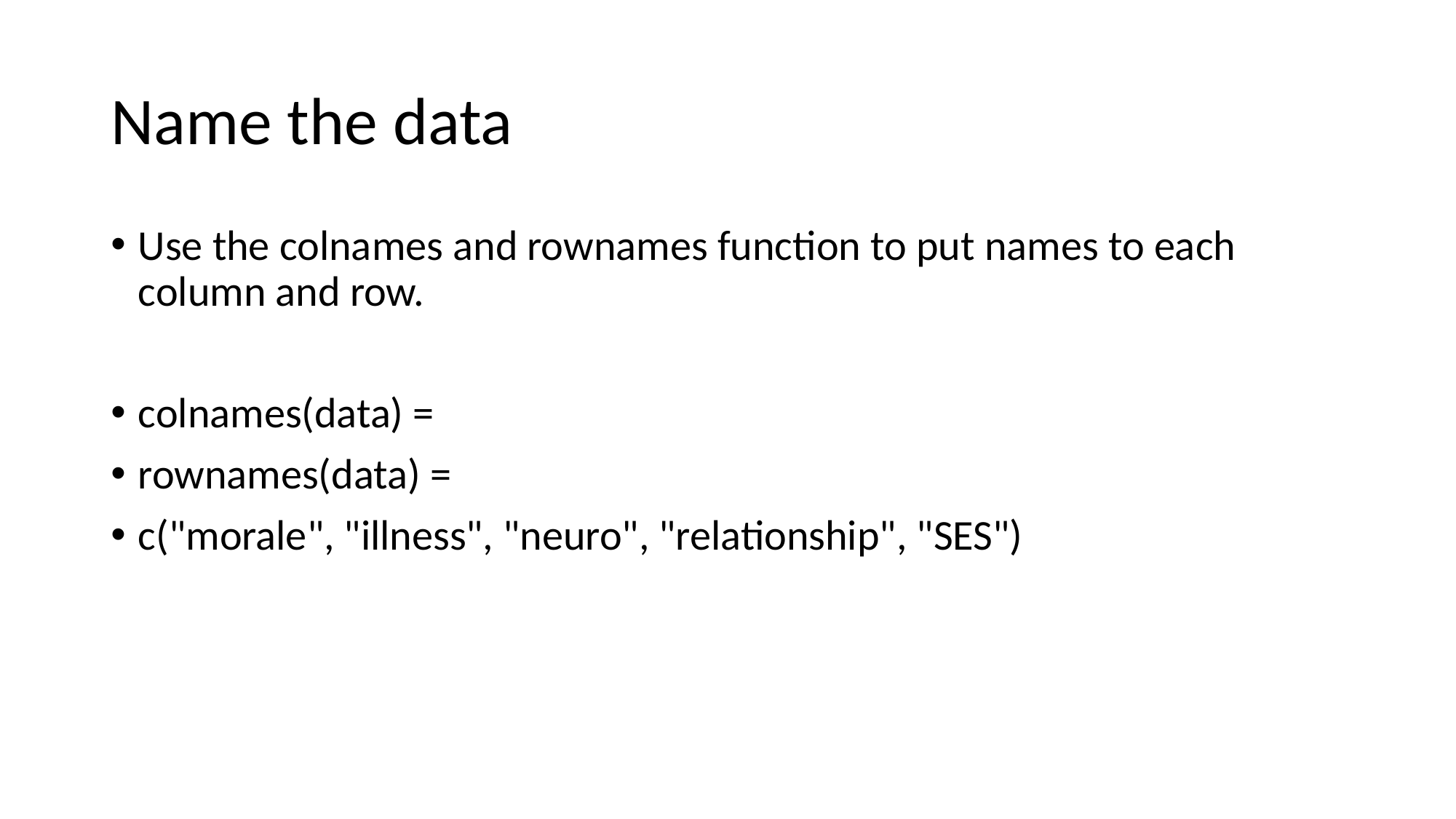

# Name the data
Use the colnames and rownames function to put names to each column and row.

colnames(data) =
rownames(data) =
c("morale", "illness", "neuro", "relationship", "SES")